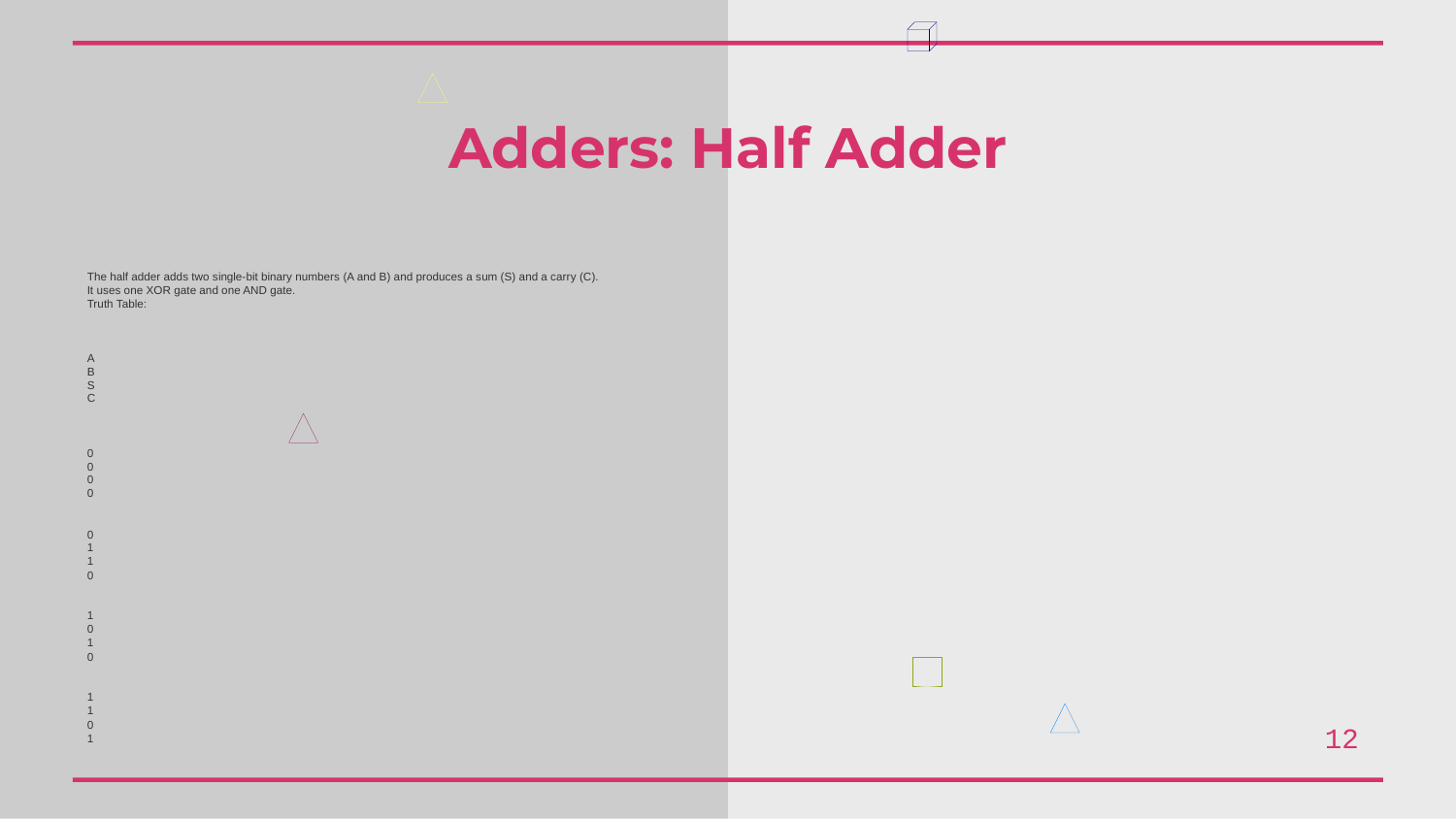

Adders: Half Adder

The half adder adds two single-bit binary numbers (A and B) and produces a sum (S) and a carry (C).
It uses one XOR gate and one AND gate.
Truth Table:

A
B
S
C

0
0
0
0

0
1
1
0

1
0
1
0

1
1
0
1

12